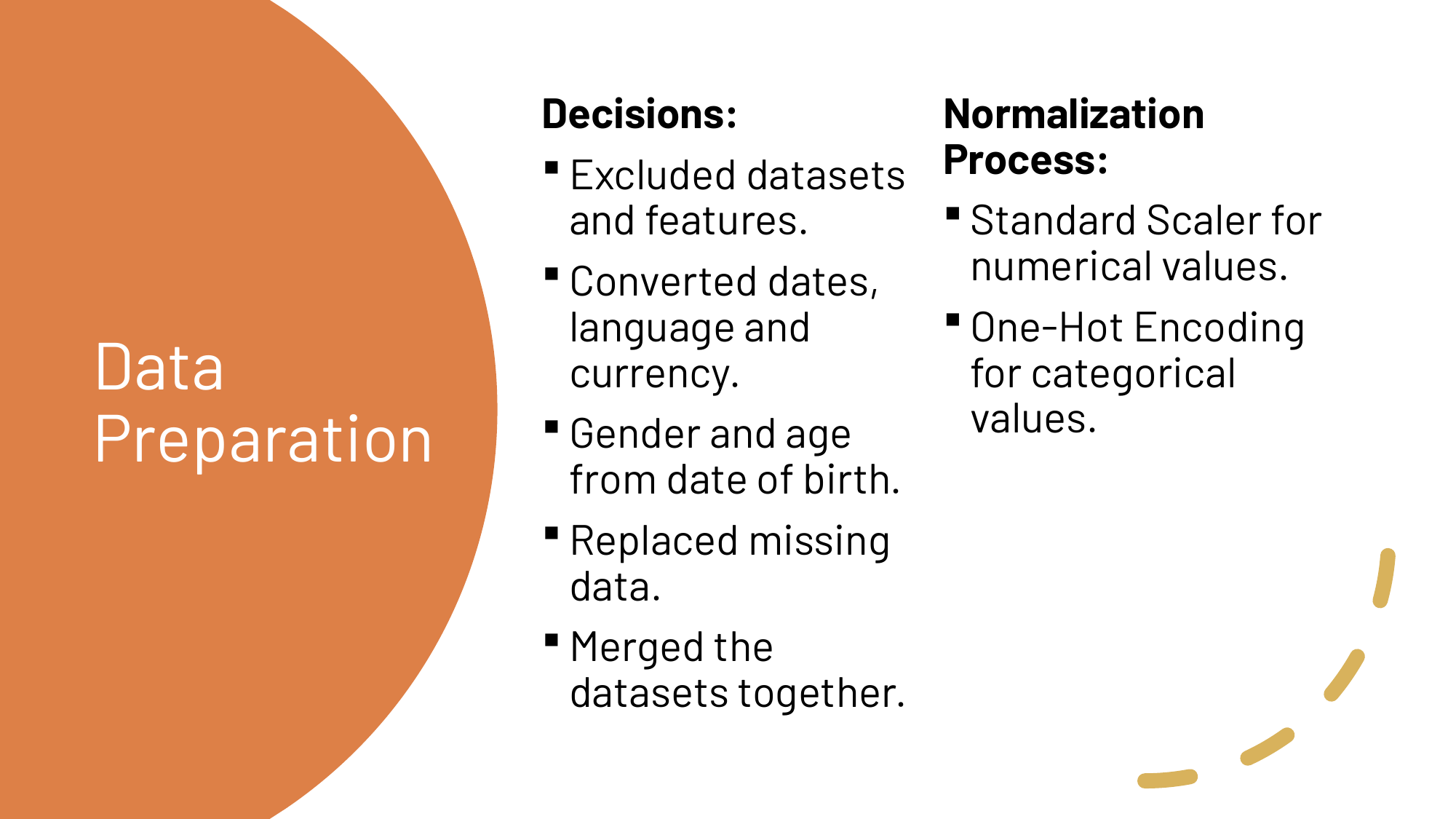

Decisions:
Excluded datasets and features.
Converted dates, language and currency.
Gender and age from date of birth.
Replaced missing data.
Merged the datasets together.
Normalization Process:
Standard Scaler for numerical values.
One-Hot Encoding for categorical values.
# Data Preparation